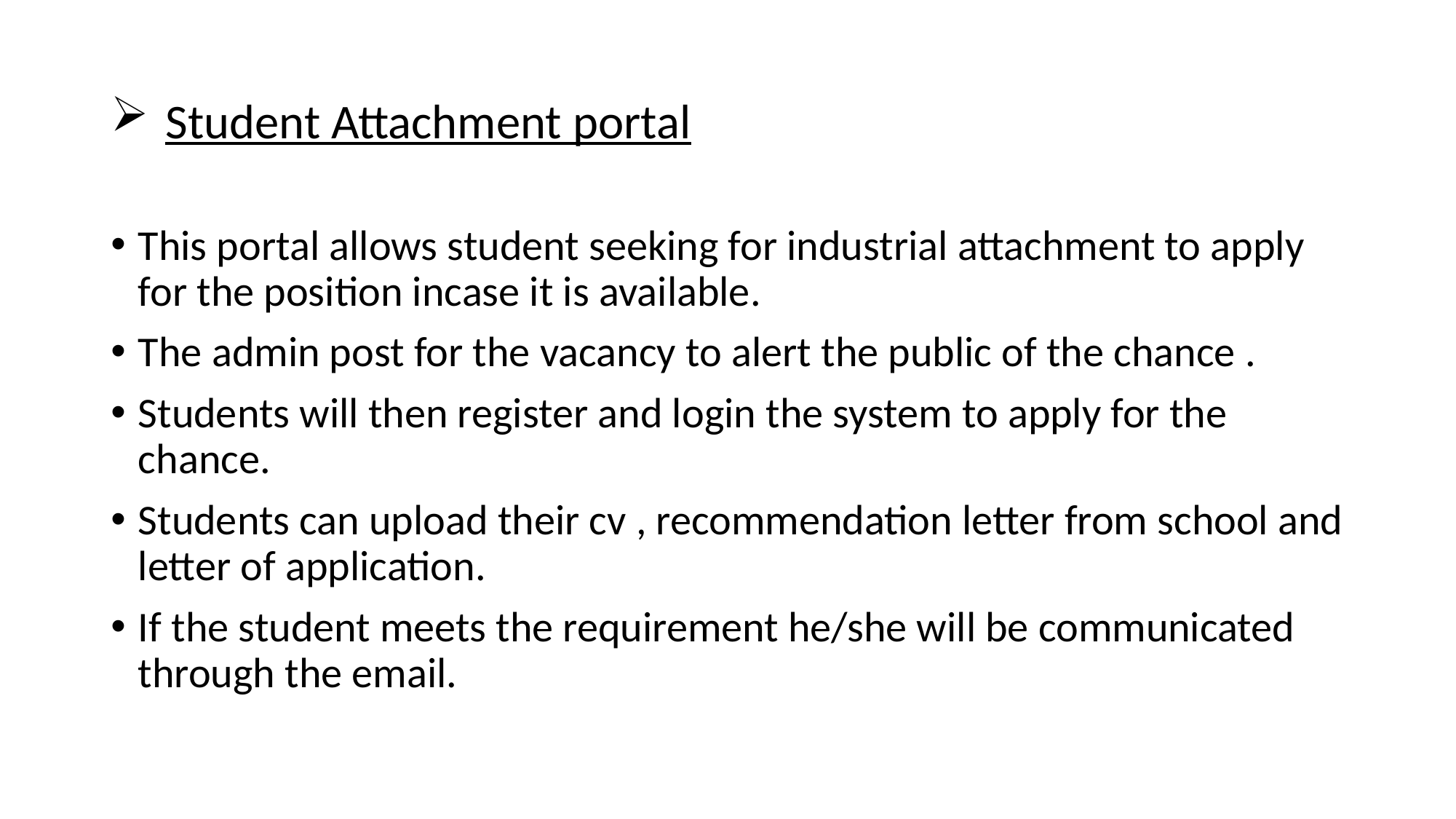

# Student Attachment portal
This portal allows student seeking for industrial attachment to apply for the position incase it is available.
The admin post for the vacancy to alert the public of the chance .
Students will then register and login the system to apply for the chance.
Students can upload their cv , recommendation letter from school and letter of application.
If the student meets the requirement he/she will be communicated through the email.